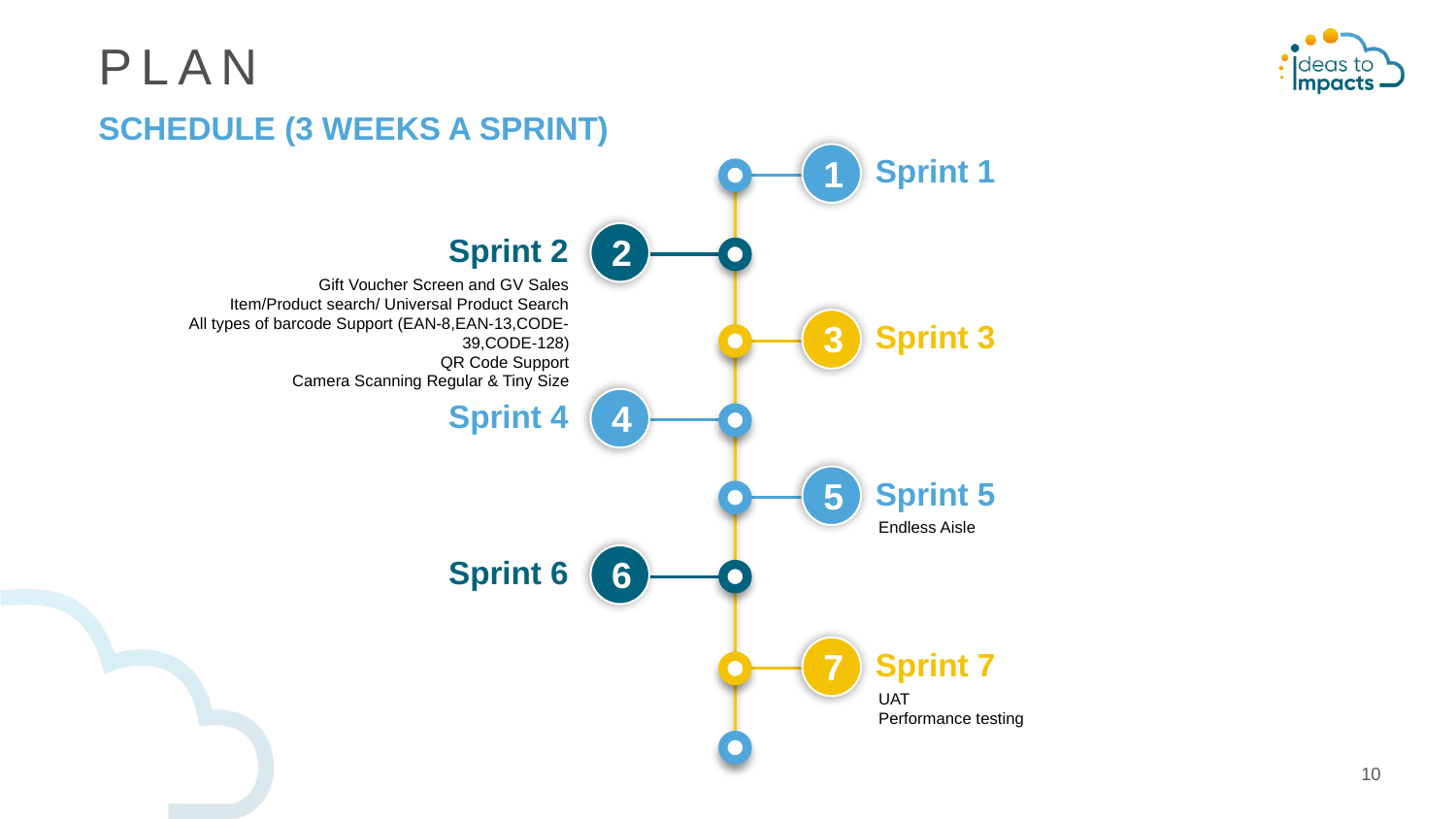

# plan
Schedule (3 Weeks a SPRINT)
1
Sprint 1
1 to 6 points
Sprint 2
7 to 11 points
Sprint 3
12 to 18 points
Sprint 4
19 to 22 points
Sprint 5
23 to 26 points
Sprint 6
27 to 30 points
Sprint 7
UAT and Performance testing

Ux of Landscape mode

Sprint 1

2
Sprint 2

Gift Voucher Screen and GV Sales
Item/Product search/ Universal Product Search
All types of barcode Support (EAN-8,EAN-13,CODE-39,CODE-128)
QR Code Support
Camera Scanning Regular & Tiny Size
3
Sprint 3

4
Sprint 4

5
Sprint 5

Endless Aisle

6
Sprint 6

7
Sprint 7

UAT
Performance testing

10